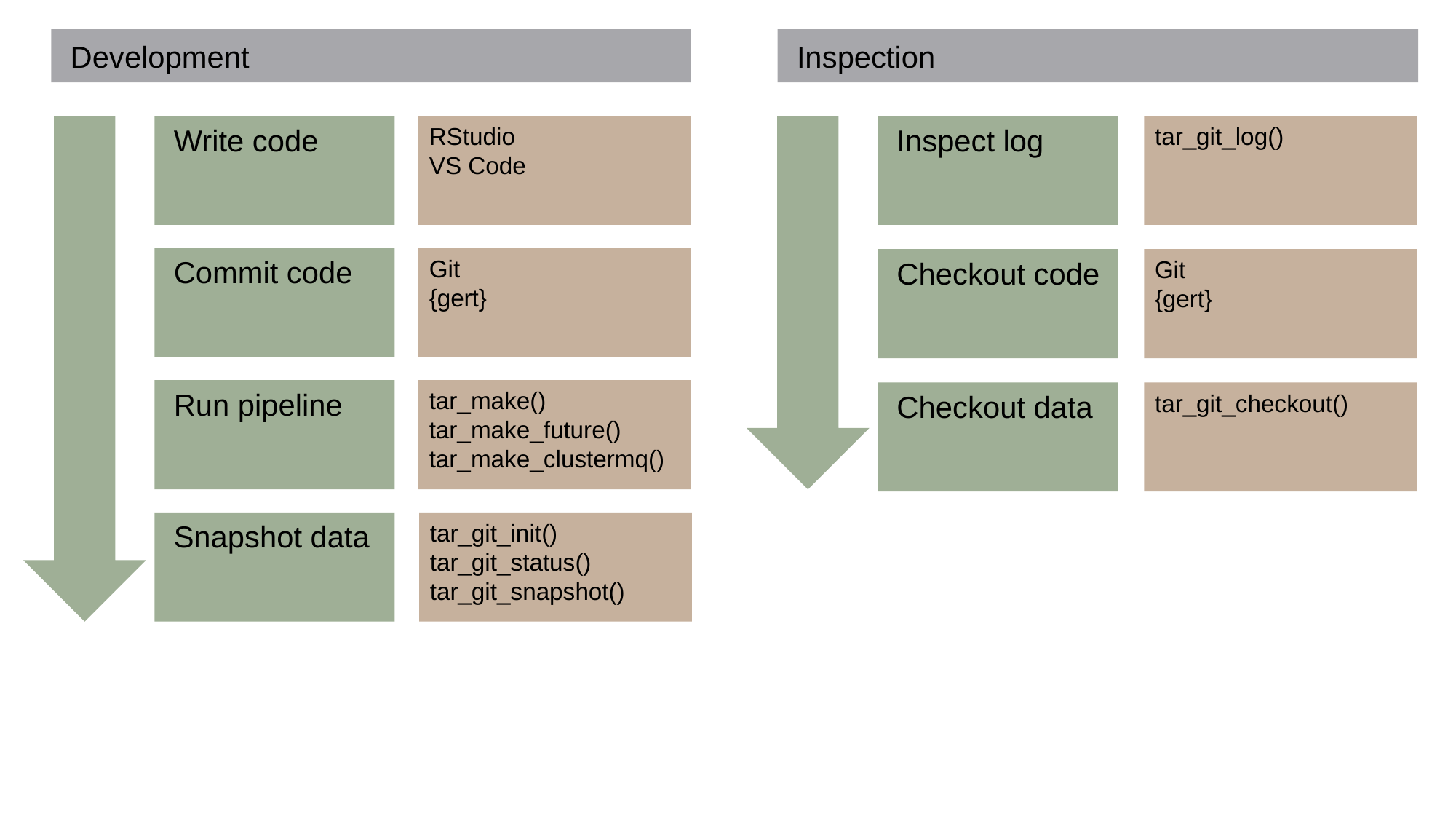

Inspection
 Development

 Write code
RStudio
VS Code
 Inspect log
tar_git_log()

 Commit code
Git
{gert}
 Checkout code
Git
{gert}
 Run pipeline
tar_make()
tar_make_future()
tar_make_clustermq()
 Checkout data
tar_git_checkout()
 Snapshot data
tar_git_init()
tar_git_status()
tar_git_snapshot()